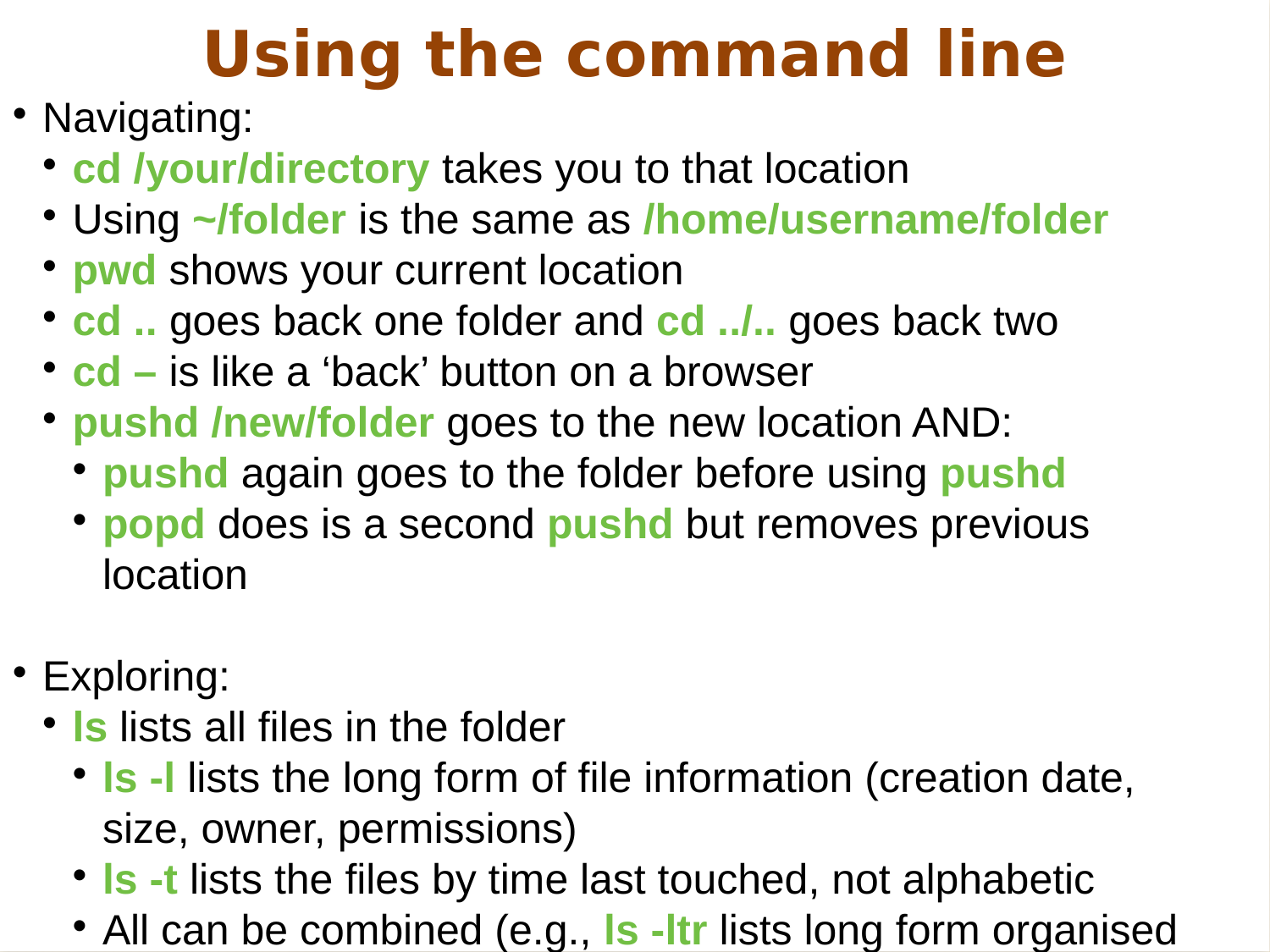

Using the command line
Navigating:
cd /your/directory takes you to that location
Using ~/folder is the same as /home/username/folder
pwd shows your current location
cd .. goes back one folder and cd ../.. goes back two
cd – is like a ‘back’ button on a browser
pushd /new/folder goes to the new location AND:
pushd again goes to the folder before using pushd
popd does is a second pushd but removes previous location

Exploring:
ls lists all files in the folder
ls -l lists the long form of file information (creation date, size, owner, permissions)
ls -t lists the files by time last touched, not alphabetic
All can be combined (e.g., ls -ltr lists long form organised by reverse time touched)